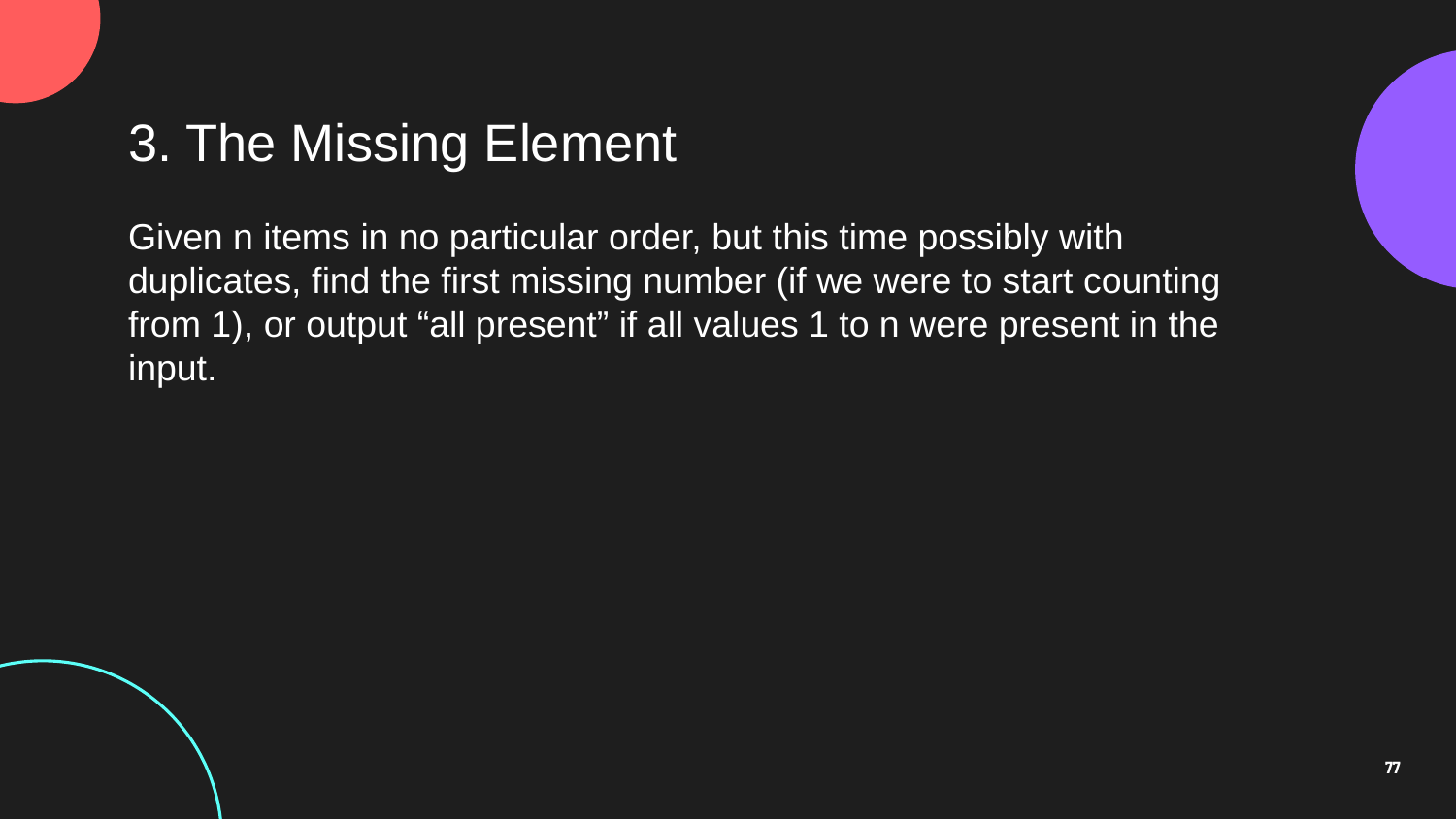

3. The Missing Element

Given n items in no particular order, but this time possibly with duplicates, find the first missing number (if we were to start counting from 1), or output “all present” if all values 1 to n were present in the input.
77